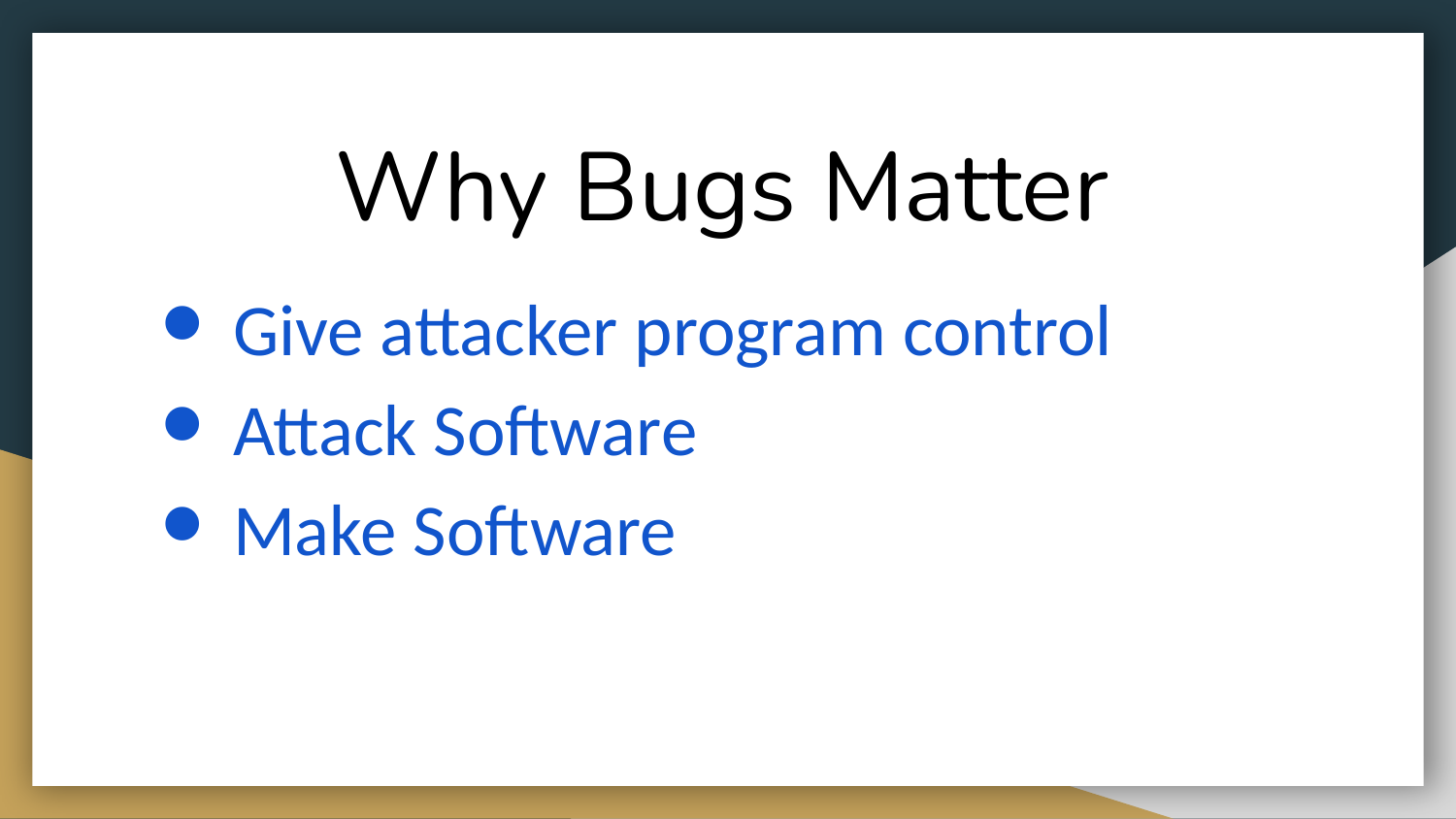

# Why Bugs Matter
Give attacker program control
Attack Software
Make Software